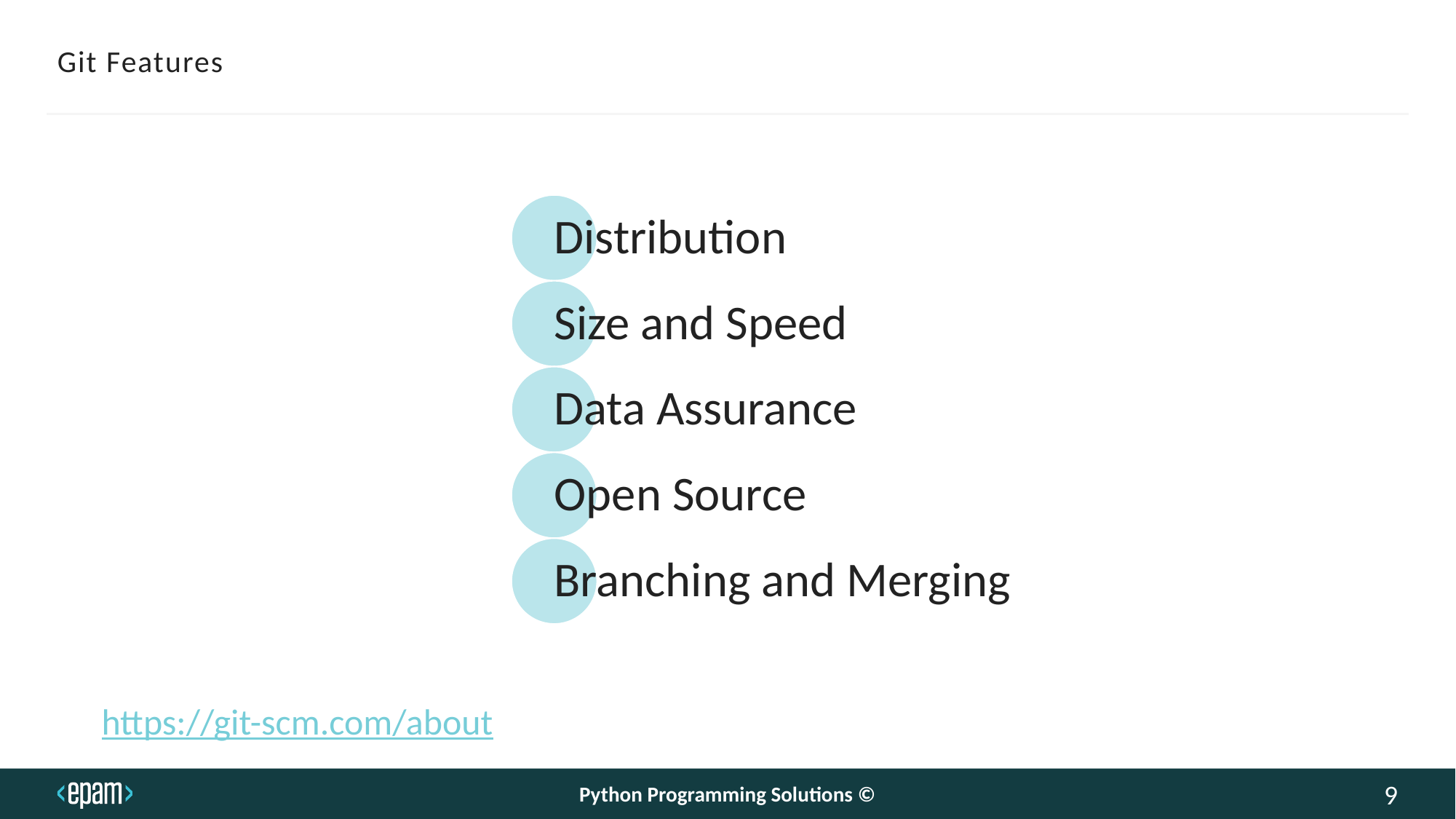

# Git Features
Distribution
Size and Speed
Data Assurance
Open Source
Branching and Merging
https://git-scm.com/about
Python Programming Solutions ©
9